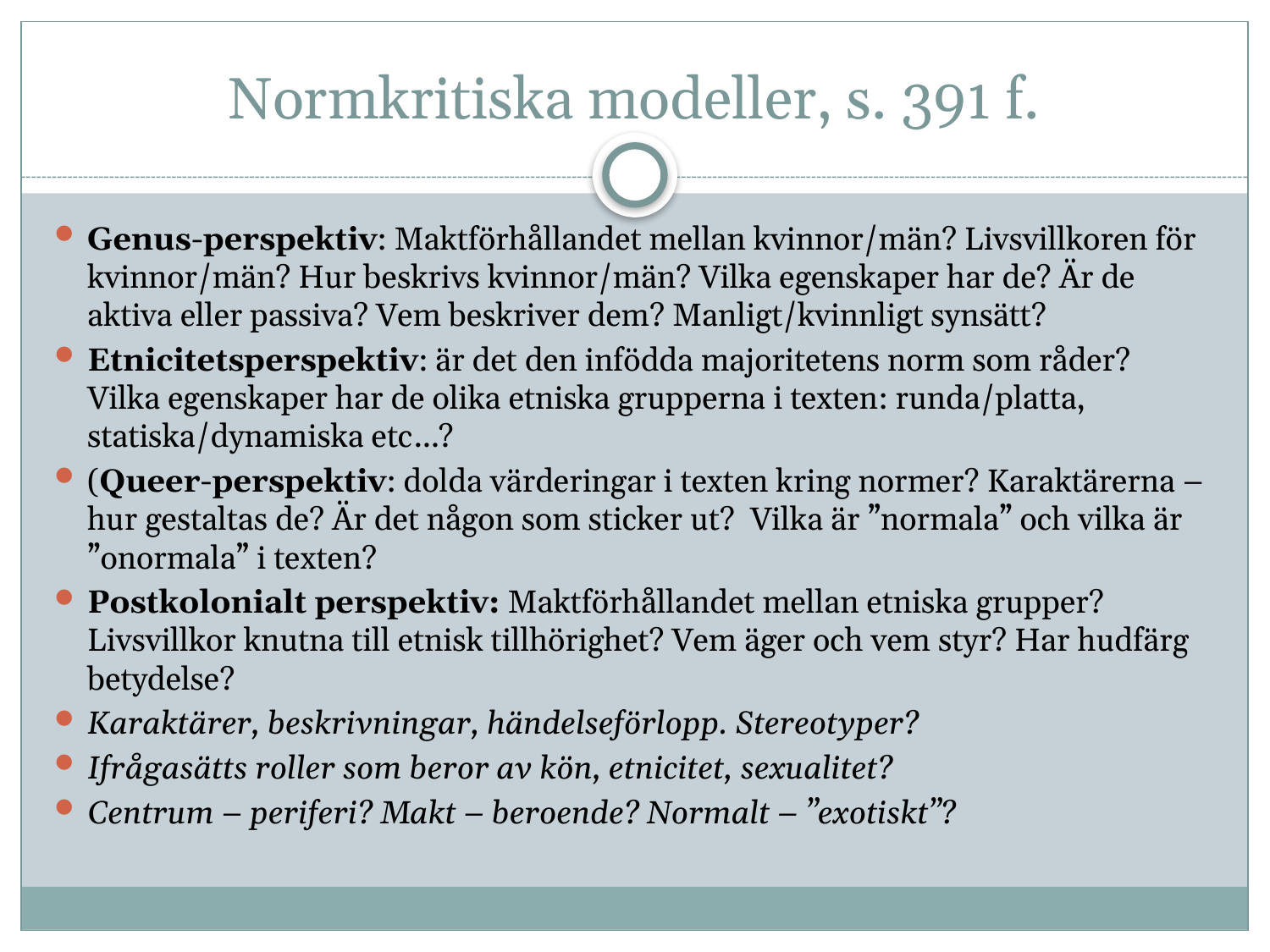

# Normkritiska modeller, s. 391 f.
Genus-perspektiv: Maktförhållandet mellan kvinnor/män? Livsvillkoren för kvinnor/män? Hur beskrivs kvinnor/män? Vilka egenskaper har de? Är de aktiva eller passiva? Vem beskriver dem? Manligt/kvinnligt synsätt?
Etnicitetsperspektiv: är det den infödda majoritetens norm som råder? Vilka egenskaper har de olika etniska grupperna i texten: runda/platta, statiska/dynamiska etc…?
(Queer-perspektiv: dolda värderingar i texten kring normer? Karaktärerna – hur gestaltas de? Är det någon som sticker ut?  Vilka är ”normala” och vilka är ”onormala” i texten?
Postkolonialt perspektiv: Maktförhållandet mellan etniska grupper? Livsvillkor knutna till etnisk tillhörighet? Vem äger och vem styr? Har hudfärg betydelse?
Karaktärer, beskrivningar, händelseförlopp. Stereotyper?
Ifrågasätts roller som beror av kön, etnicitet, sexualitet?
Centrum – periferi? Makt – beroende? Normalt – ”exotiskt”?